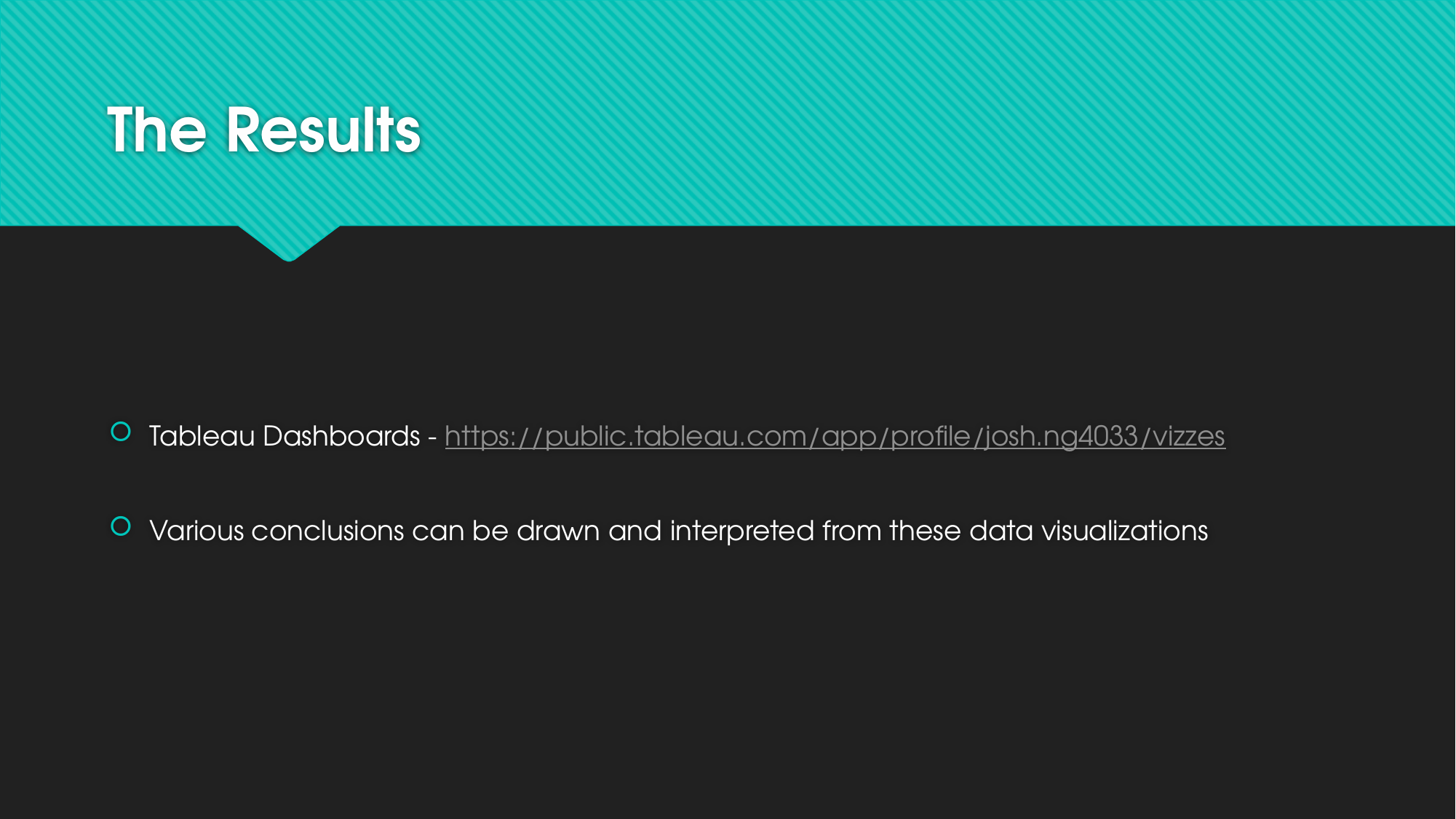

# The Results
Tableau Dashboards - https://public.tableau.com/app/profile/josh.ng4033/vizzes

Various conclusions can be drawn and interpreted from these data visualizations